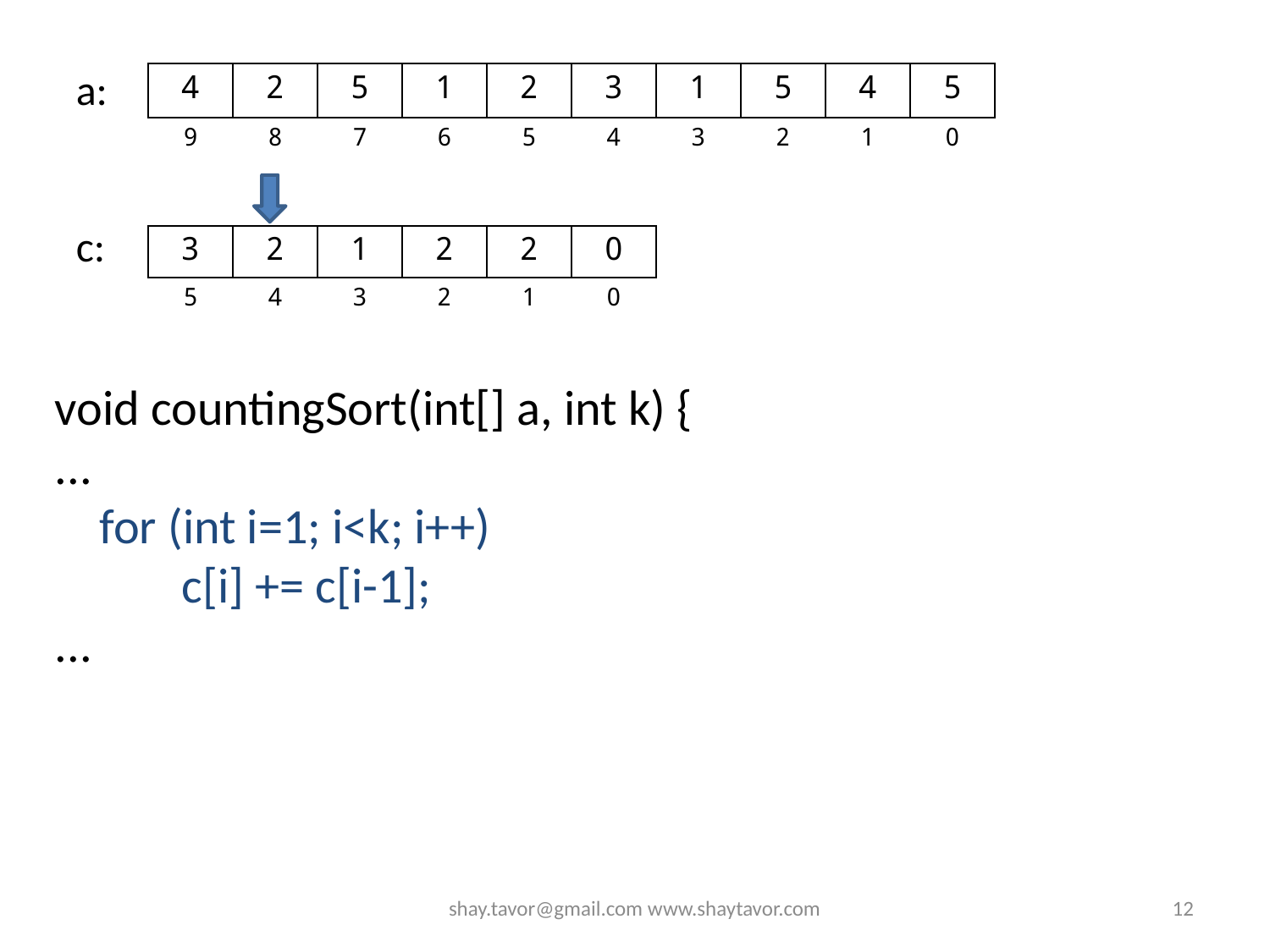

a:
| 4 | 2 | 5 | 1 | 2 | 3 | 1 | 5 | 4 | 5 |
| --- | --- | --- | --- | --- | --- | --- | --- | --- | --- |
| 9 | 8 | 7 | 6 | 5 | 4 | 3 | 2 | 1 | 0 |

c:
| 3 | 2 | 1 | 2 | 2 | 0 |
| --- | --- | --- | --- | --- | --- |
| 5 | 4 | 3 | 2 | 1 | 0 |
void countingSort(int[] a, int k) {
...
    for (int i=1; i<k; i++)
	c[i] += c[i-1];
...
shay.tavor@gmail.com www.shaytavor.com
12